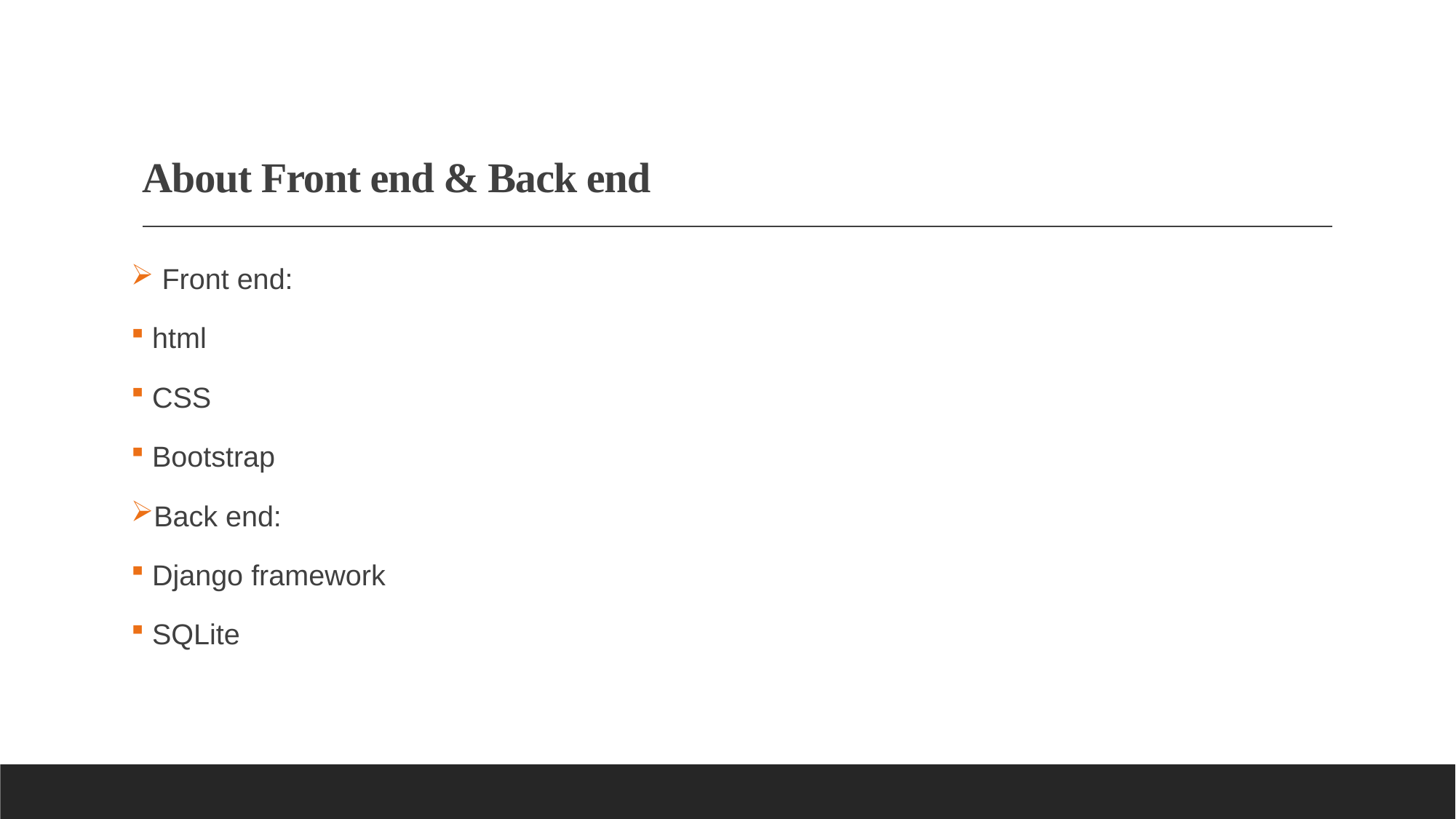

# About Front end & Back end
 Front end:
 html
 CSS
 Bootstrap
Back end:
 Django framework
 SQLite